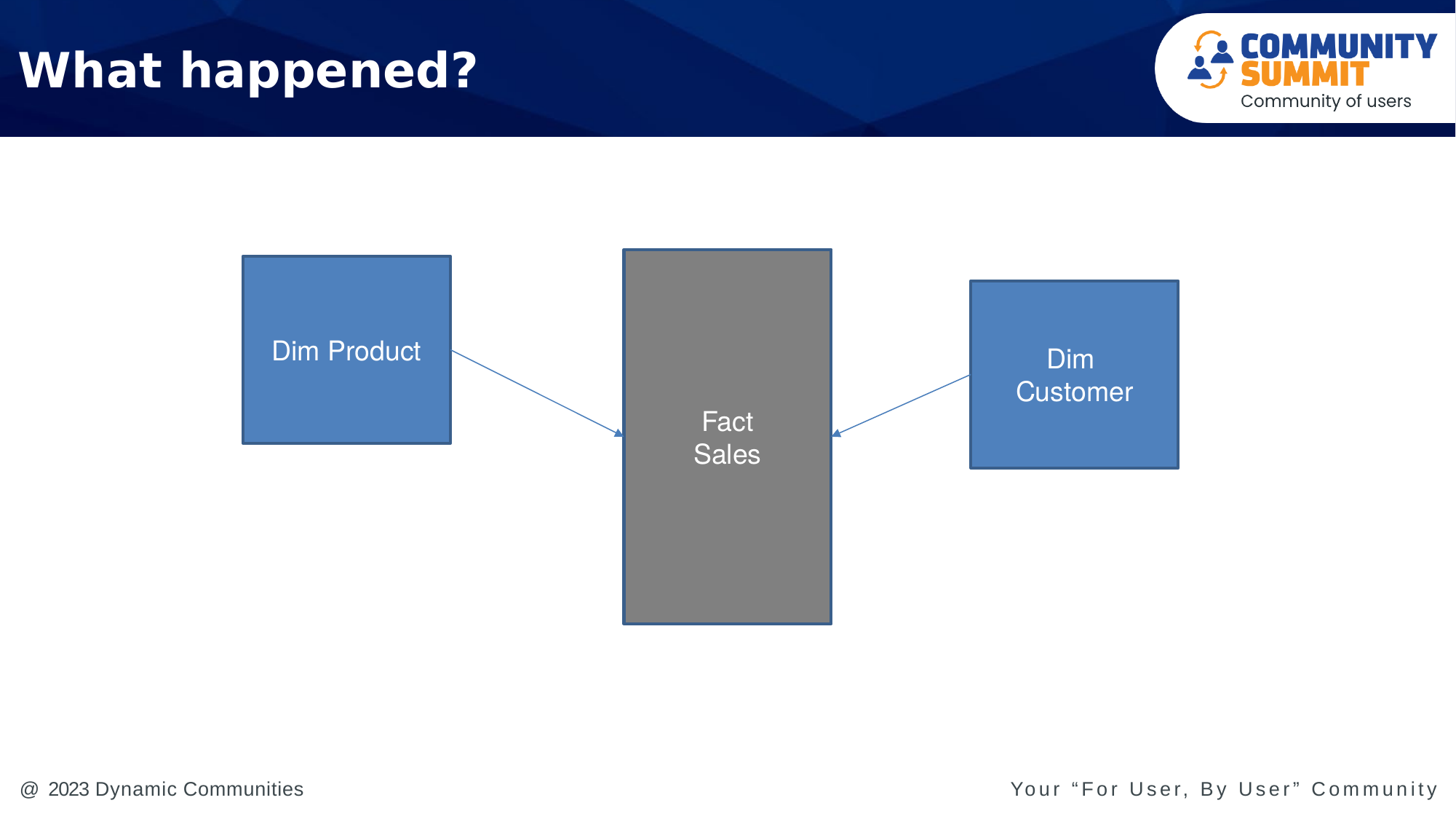

# What happened?
Fact
Sales
Dim Product
Dim
Customer